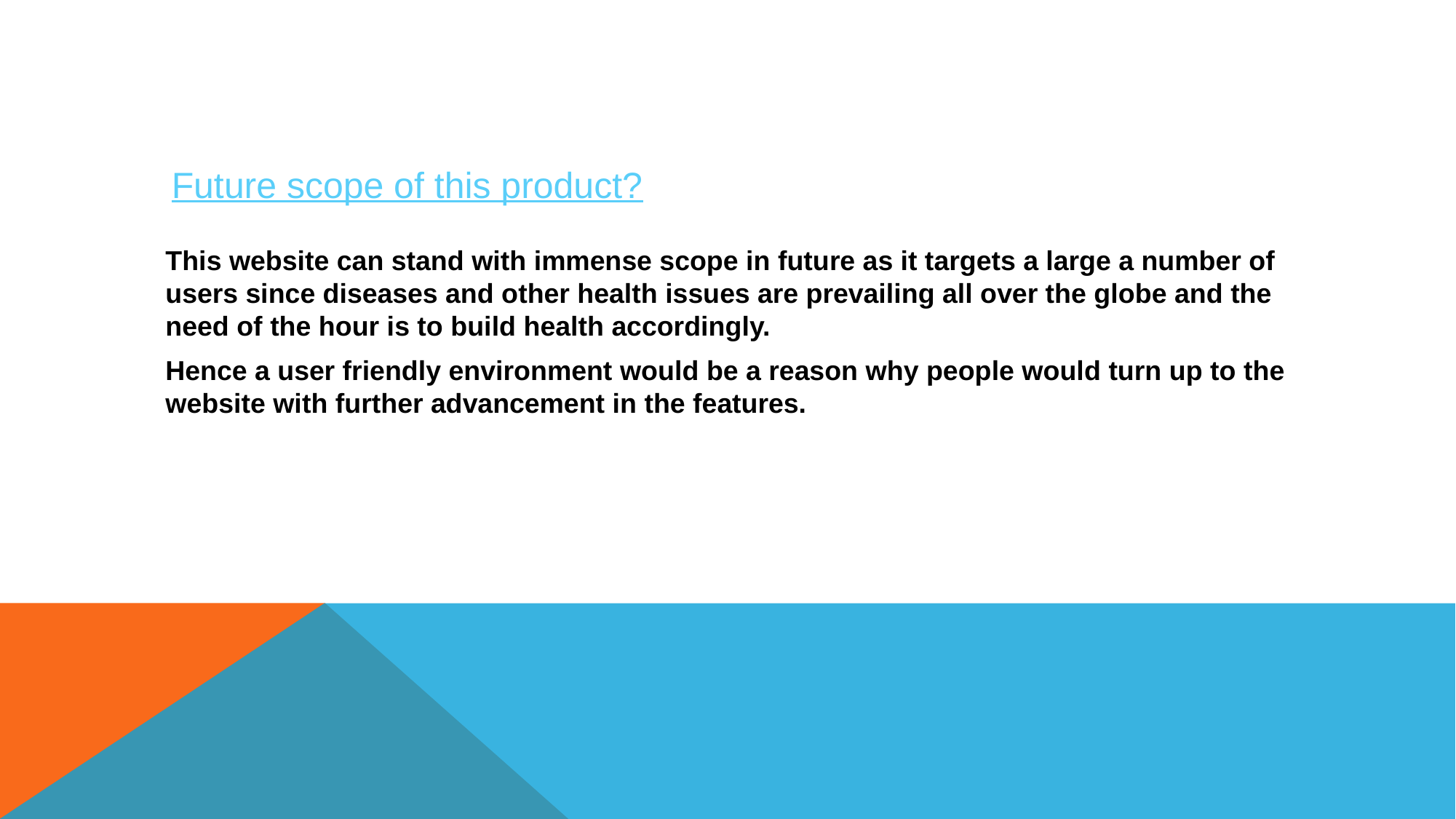

Future scope of this product?
This website can stand with immense scope in future as it targets a large a number of users since diseases and other health issues are prevailing all over the globe and the need of the hour is to build health accordingly.
Hence a user friendly environment would be a reason why people would turn up to the website with further advancement in the features.